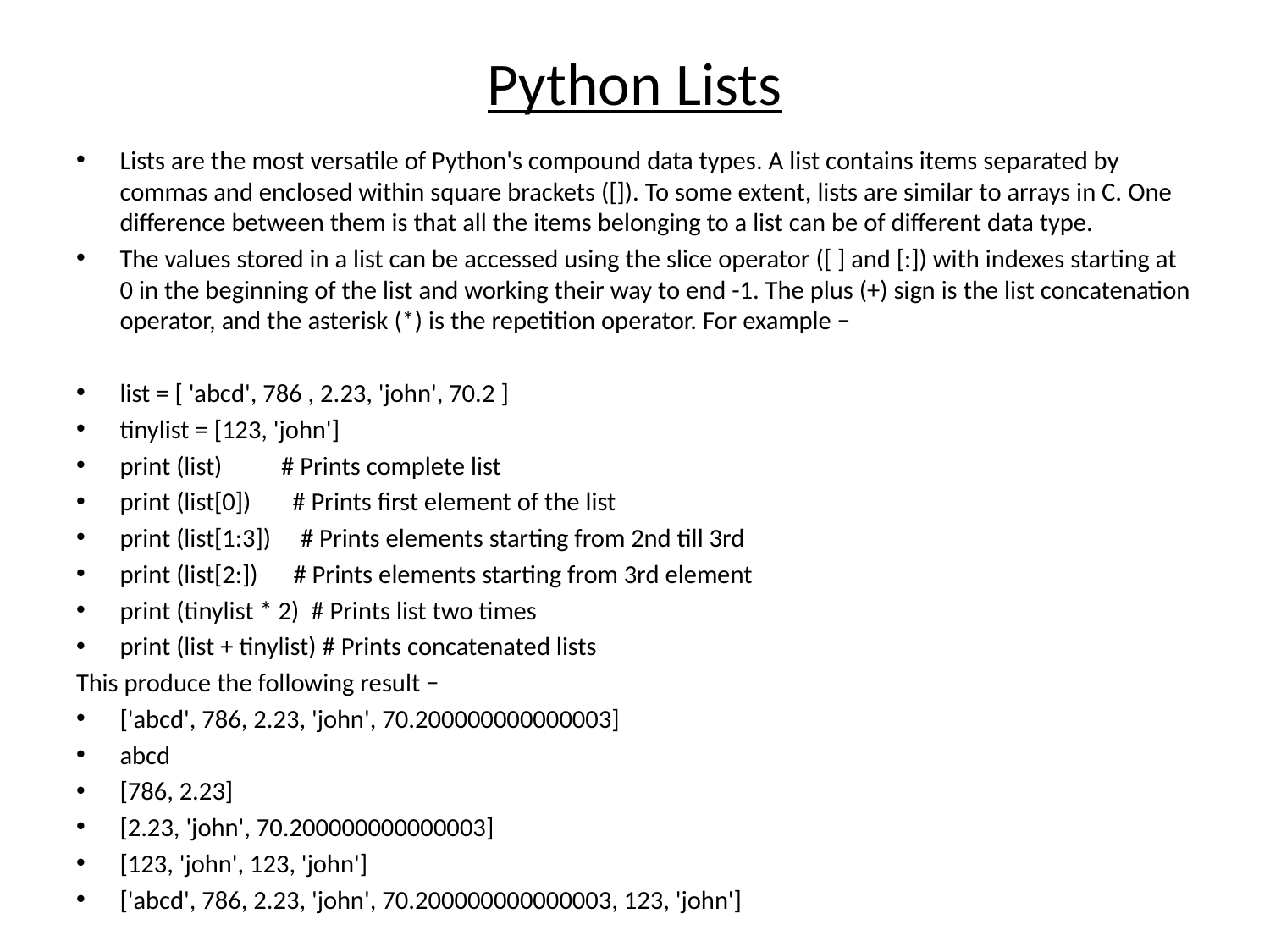

# Python Lists
Lists are the most versatile of Python's compound data types. A list contains items separated by commas and enclosed within square brackets ([]). To some extent, lists are similar to arrays in C. One difference between them is that all the items belonging to a list can be of different data type.
The values stored in a list can be accessed using the slice operator ([ ] and [:]) with indexes starting at 0 in the beginning of the list and working their way to end -1. The plus (+) sign is the list concatenation operator, and the asterisk (*) is the repetition operator. For example −

list = [ 'abcd', 786 , 2.23, 'john', 70.2 ]
tinylist = [123, 'john']
print (list)          # Prints complete list
print (list[0])       # Prints first element of the list
print (list[1:3])     # Prints elements starting from 2nd till 3rd
print (list[2:])      # Prints elements starting from 3rd element
print (tinylist * 2)  # Prints list two times
print (list + tinylist) # Prints concatenated lists
This produce the following result −
['abcd', 786, 2.23, 'john', 70.200000000000003]
abcd
[786, 2.23]
[2.23, 'john', 70.200000000000003]
[123, 'john', 123, 'john']
['abcd', 786, 2.23, 'john', 70.200000000000003, 123, 'john']